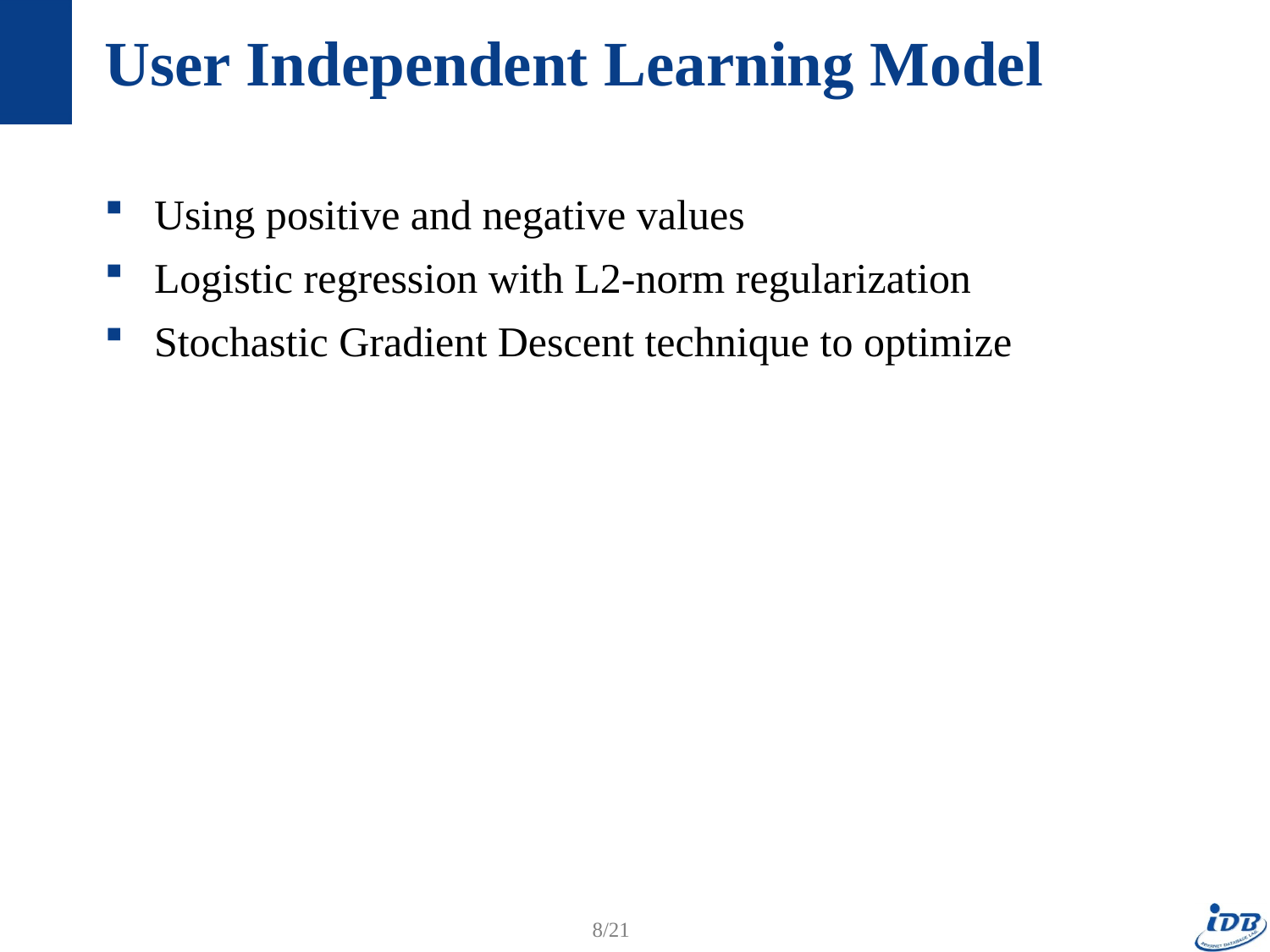

# User Independent Learning Model
Using positive and negative values
Logistic regression with L2-norm regularization
Stochastic Gradient Descent technique to optimize